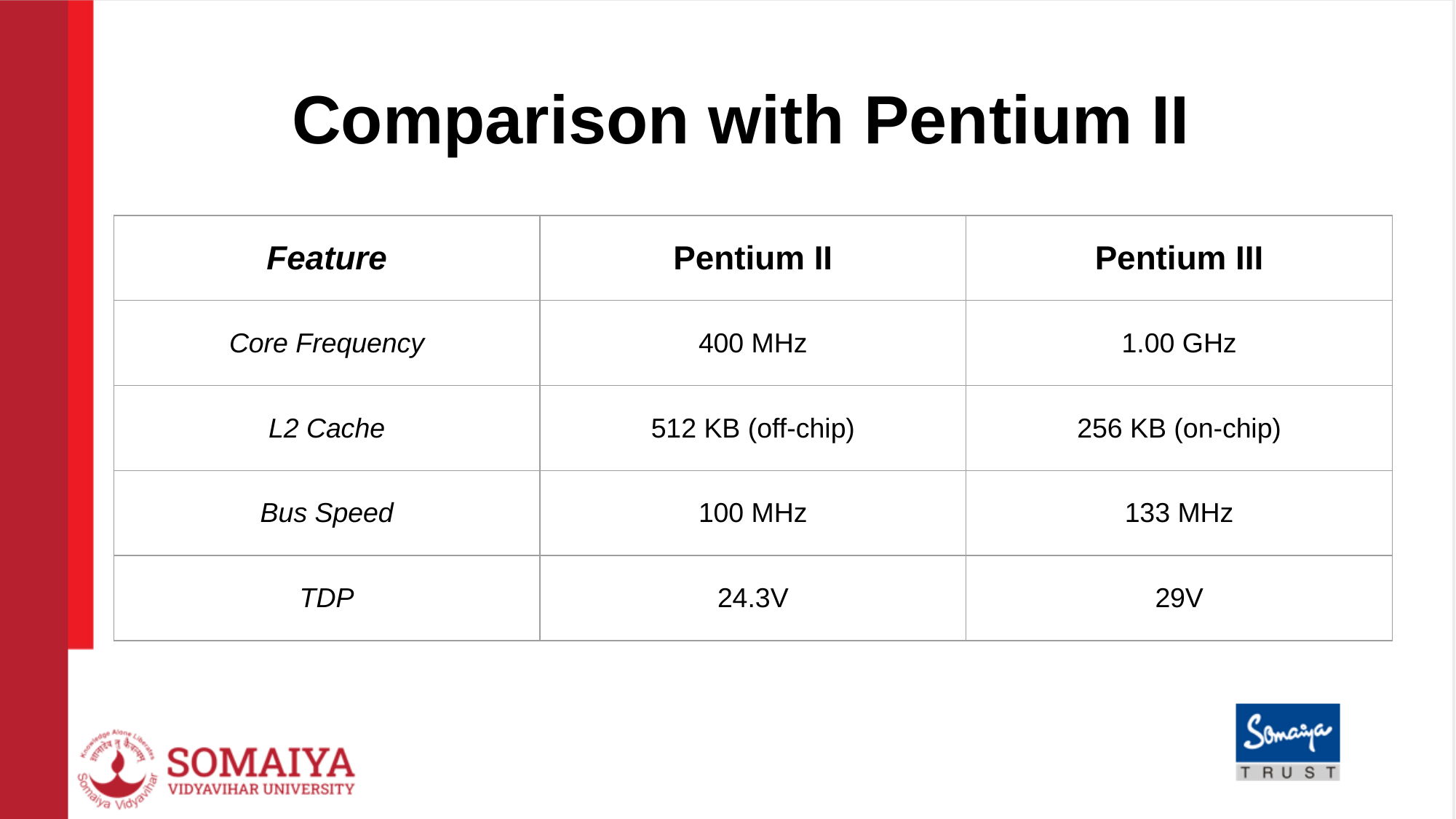

# Comparison with Pentium II
| Feature | Pentium II | Pentium III |
| --- | --- | --- |
| Core Frequency | 400 MHz | 1.00 GHz |
| L2 Cache | 512 KB (off-chip) | 256 KB (on-chip) |
| Bus Speed | 100 MHz | 133 MHz |
| TDP | 24.3V | 29V |